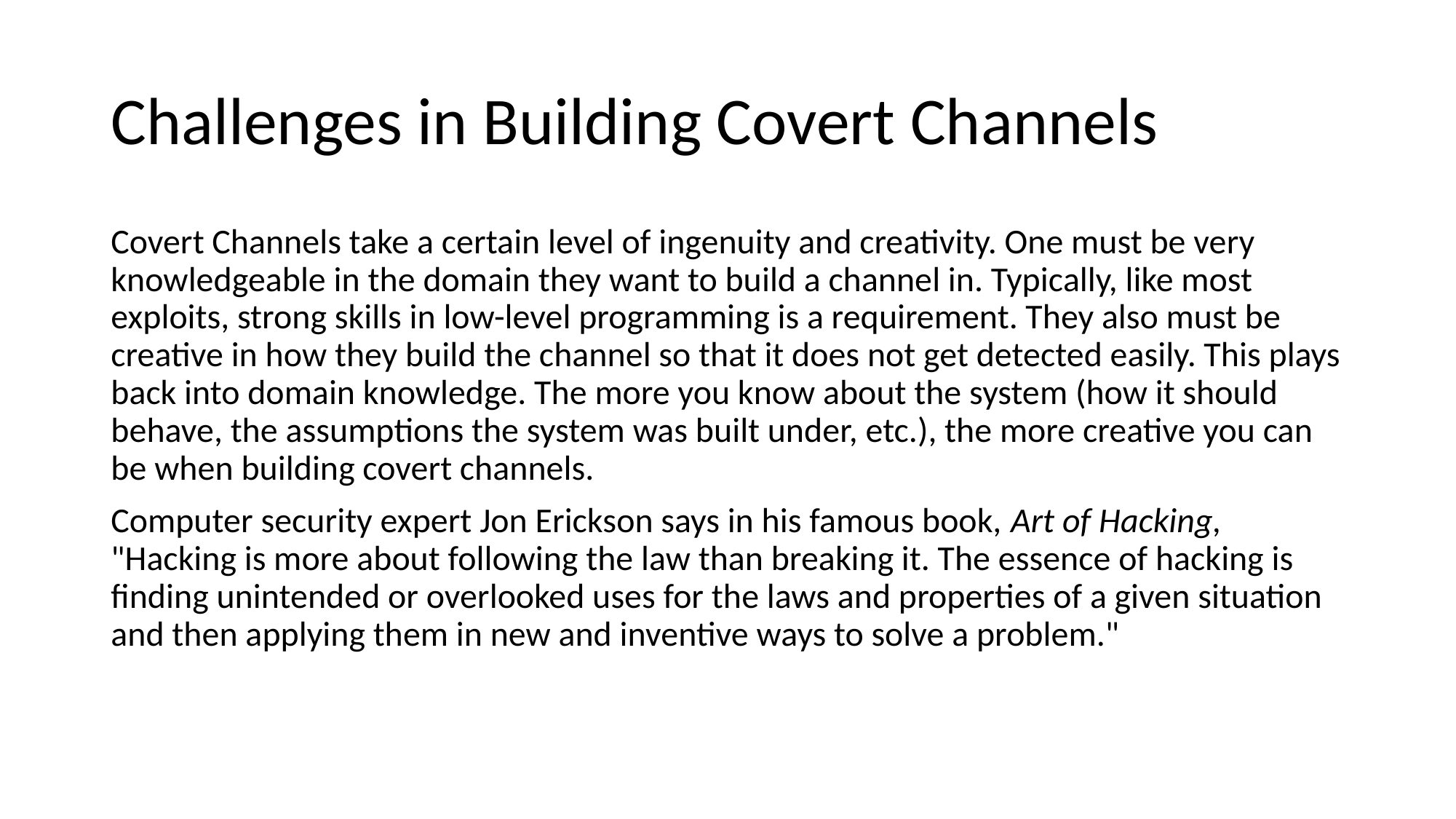

# Challenges in Building Covert Channels
Covert Channels take a certain level of ingenuity and creativity. One must be very knowledgeable in the domain they want to build a channel in. Typically, like most exploits, strong skills in low-level programming is a requirement. They also must be creative in how they build the channel so that it does not get detected easily. This plays back into domain knowledge. The more you know about the system (how it should behave, the assumptions the system was built under, etc.), the more creative you can be when building covert channels.
Computer security expert Jon Erickson says in his famous book, Art of Hacking, "Hacking is more about following the law than breaking it. The essence of hacking is finding unintended or overlooked uses for the laws and properties of a given situation and then applying them in new and inventive ways to solve a problem."